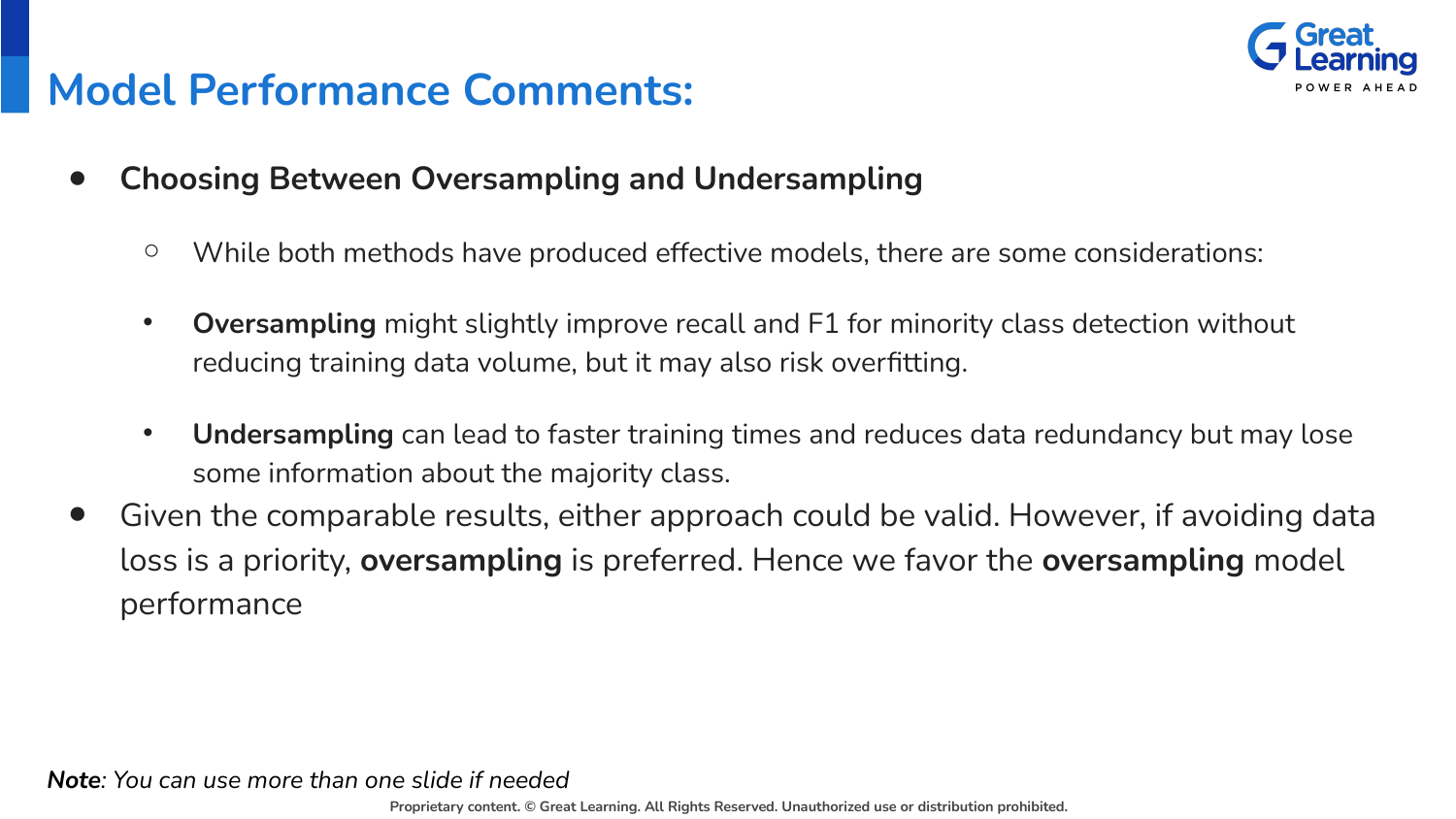

# Model Performance Comments:
Choosing Between Oversampling and Undersampling
While both methods have produced effective models, there are some considerations:
Oversampling might slightly improve recall and F1 for minority class detection without reducing training data volume, but it may also risk overfitting.
Undersampling can lead to faster training times and reduces data redundancy but may lose some information about the majority class.
Given the comparable results, either approach could be valid. However, if avoiding data loss is a priority, oversampling is preferred. Hence we favor the oversampling model performance

Note: You can use more than one slide if needed